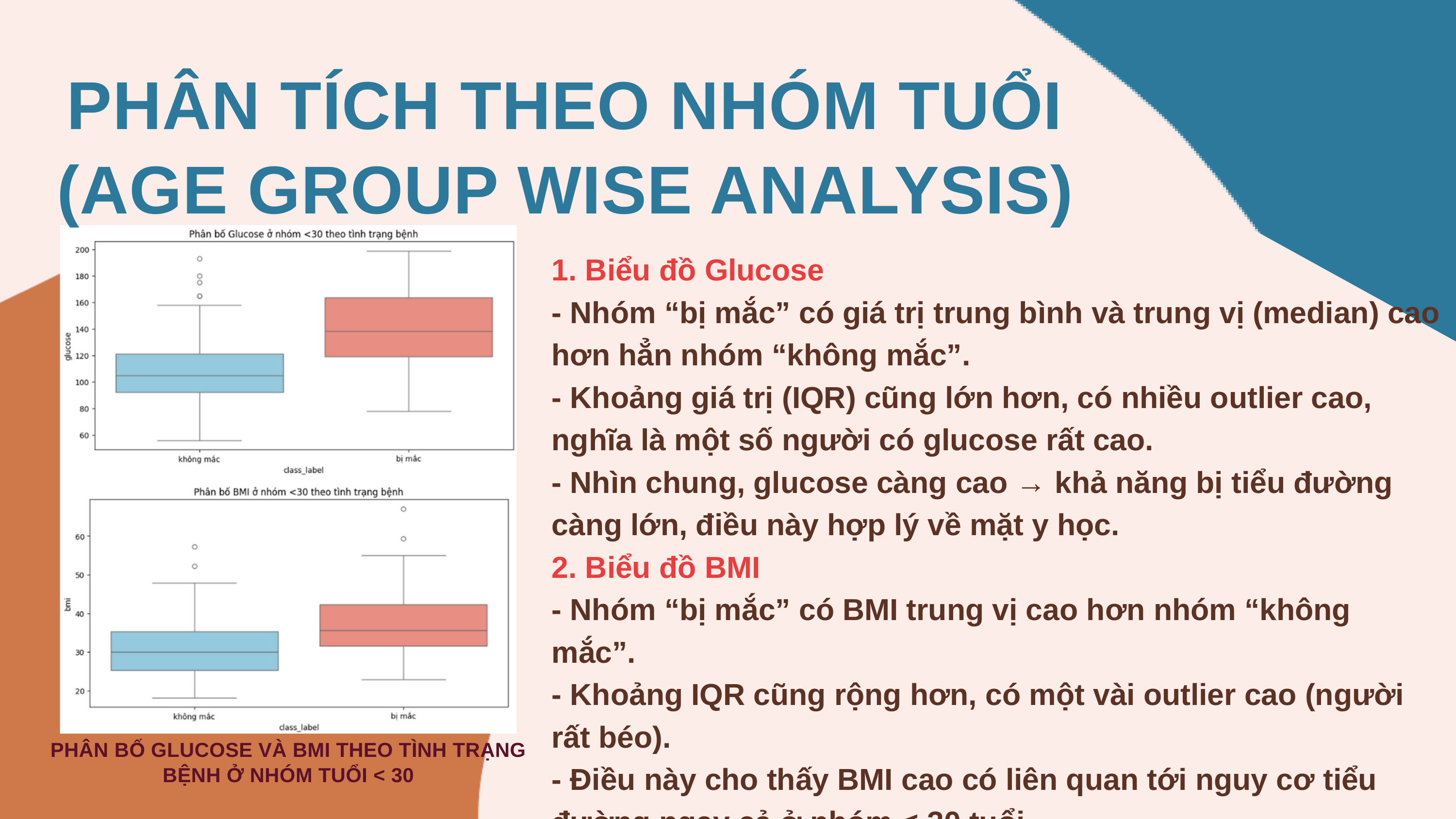

PHÂN TÍCH THEO NHÓM TUỔI (AGE GROUP WISE ANALYSIS)

1. Biểu đồ Glucose
- Nhóm “bị mắc” có giá trị trung bình và trung vị (median) cao hơn hẳn nhóm “không mắc”.
- Khoảng giá trị (IQR) cũng lớn hơn, có nhiều outlier cao, nghĩa là một số người có glucose rất cao.
- Nhìn chung, glucose càng cao → khả năng bị tiểu đường càng lớn, điều này hợp lý về mặt y học.
2. Biểu đồ BMI
- Nhóm “bị mắc” có BMI trung vị cao hơn nhóm “không mắc”.
- Khoảng IQR cũng rộng hơn, có một vài outlier cao (người rất béo).
- Điều này cho thấy BMI cao có liên quan tới nguy cơ tiểu đường ngay cả ở nhóm < 30 tuổi.

PHÂN BỐ GLUCOSE VÀ BMI THEO TÌNH TRẠNG BỆNH Ở NHÓM TUỔI < 30